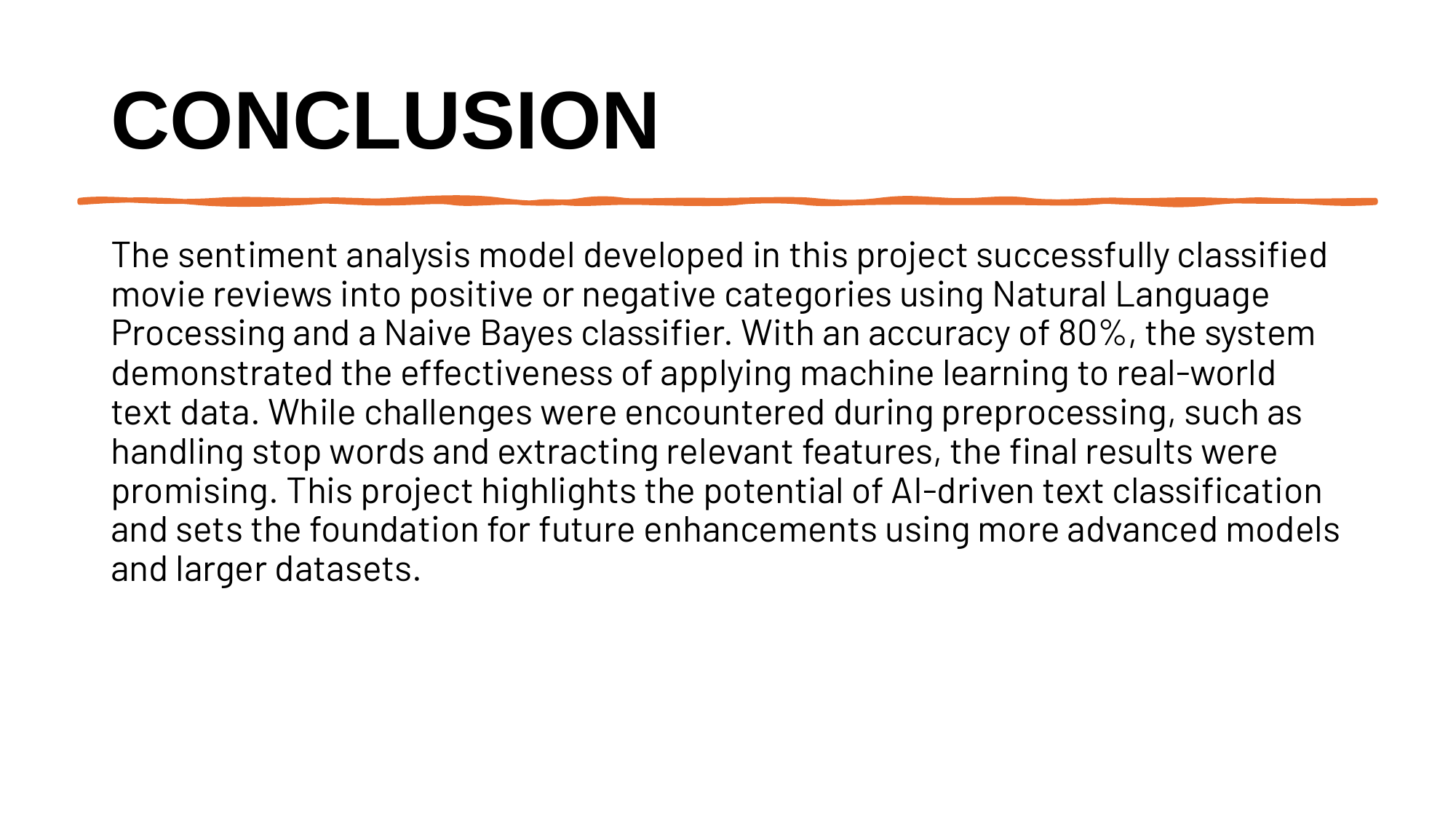

# Conclusion

The sentiment analysis model developed in this project successfully classified movie reviews into positive or negative categories using Natural Language Processing and a Naive Bayes classifier. With an accuracy of 80%, the system demonstrated the effectiveness of applying machine learning to real-world text data. While challenges were encountered during preprocessing, such as handling stop words and extracting relevant features, the final results were promising. This project highlights the potential of AI-driven text classification and sets the foundation for future enhancements using more advanced models and larger datasets.